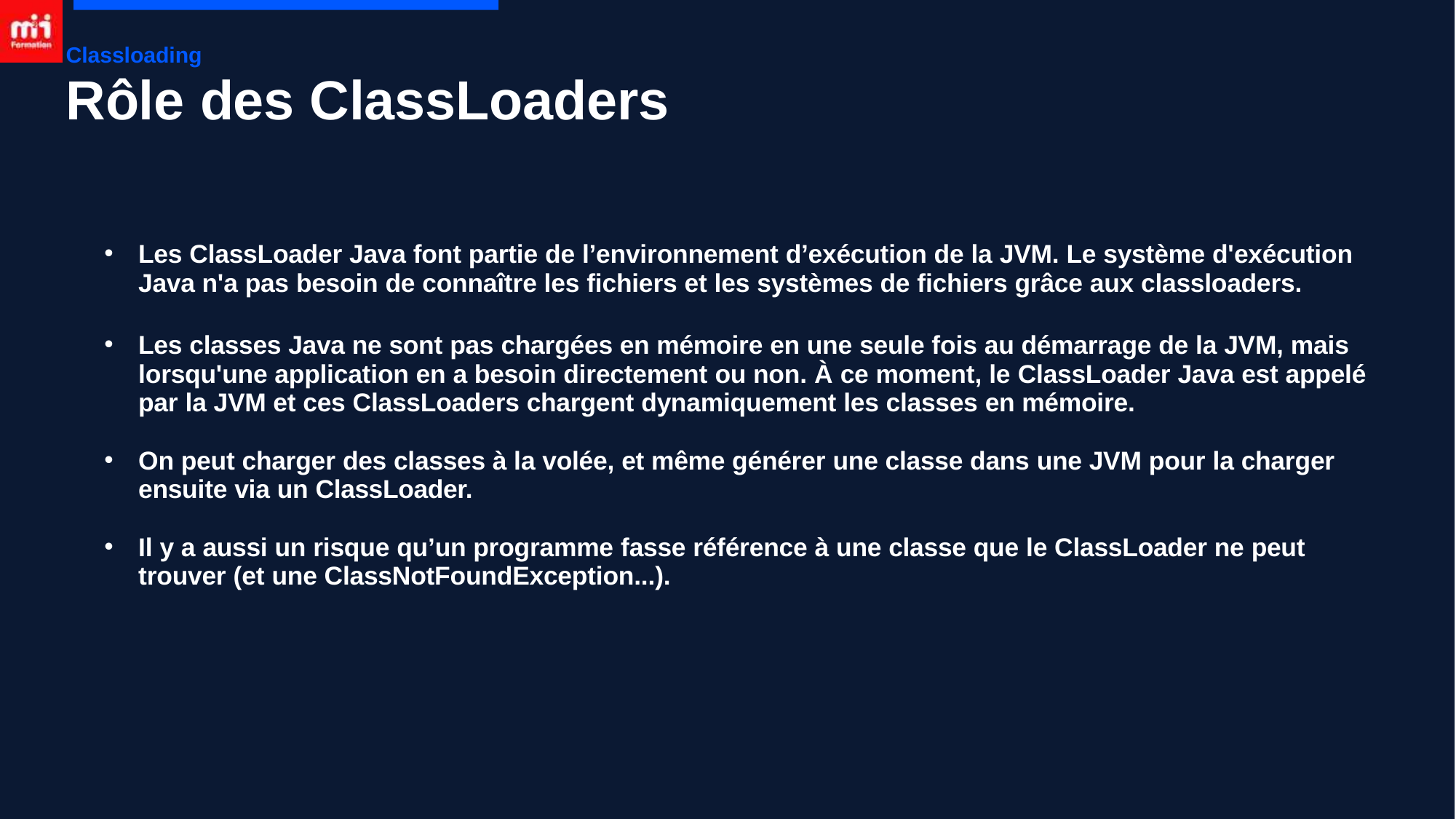

Classloading
# Rôle des ClassLoaders
Les ClassLoader Java font partie de l’environnement d’exécution de la JVM. Le système d'exécution  Java n'a pas besoin de connaître les fichiers et les systèmes de fichiers grâce aux classloaders.

Les classes Java ne sont pas chargées en mémoire en une seule fois au démarrage de la JVM, mais  lorsqu'une application en a besoin directement ou non. À ce moment, le ClassLoader Java est appelé  par la JVM et ces ClassLoaders chargent dynamiquement les classes en mémoire.

On peut charger des classes à la volée, et même générer une classe dans une JVM pour la charger  ensuite via un ClassLoader.

Il y a aussi un risque qu’un programme fasse référence à une classe que le ClassLoader ne peut  trouver (et une ClassNotFoundException...).